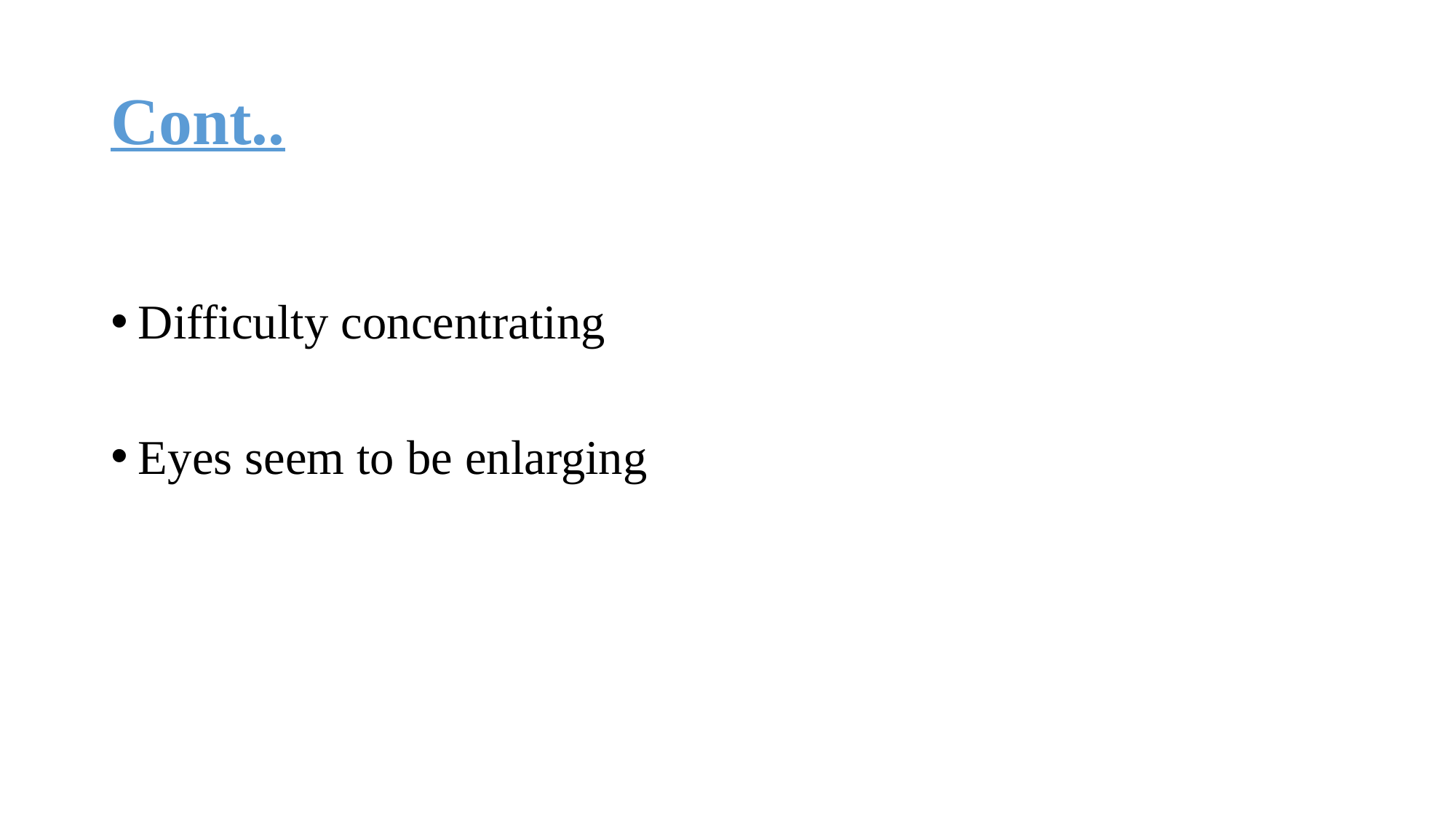

# Cont..

Difficulty concentrating

Eyes seem to be enlarging